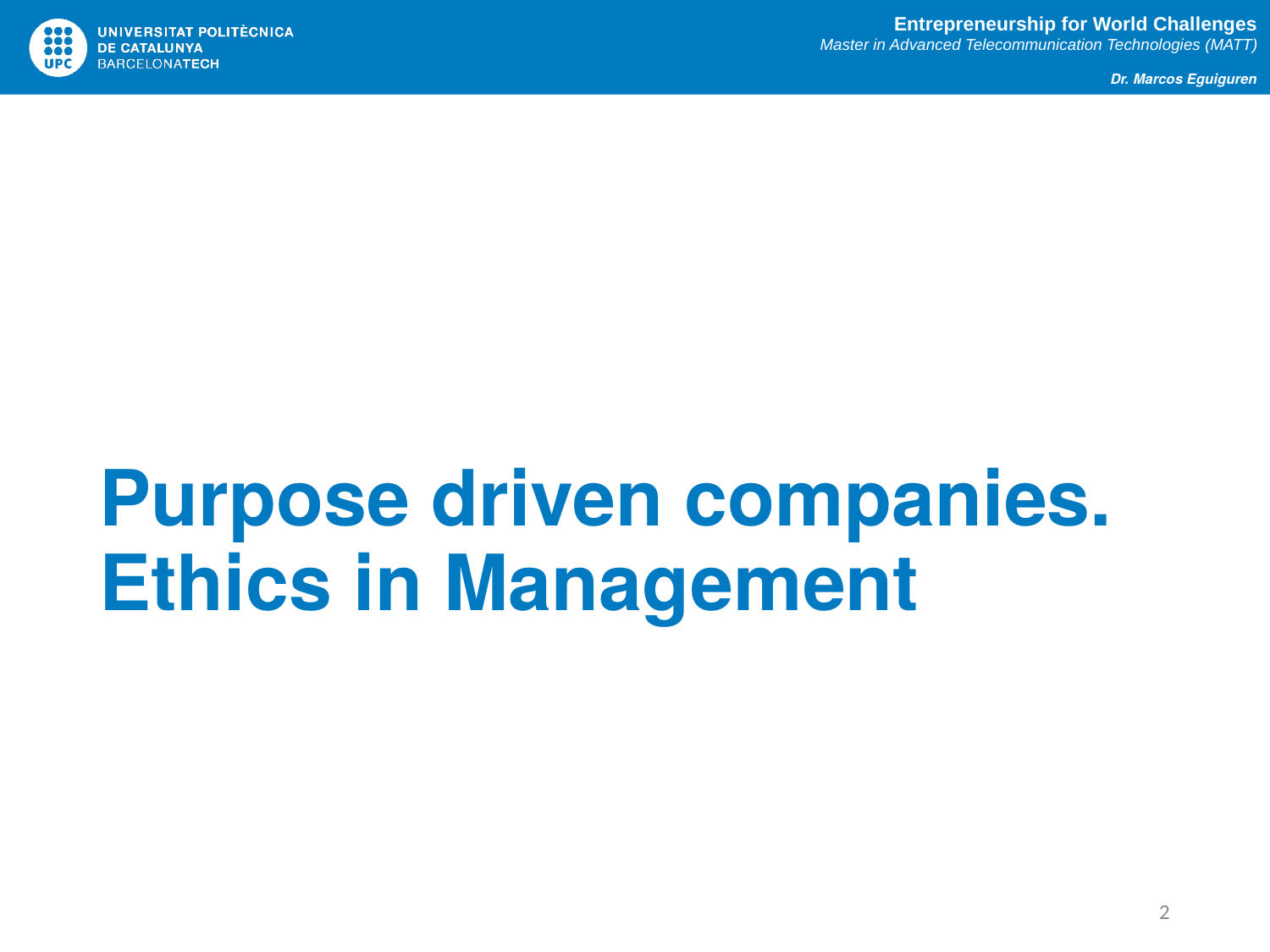

# Purpose driven companies. Ethics in Management
2